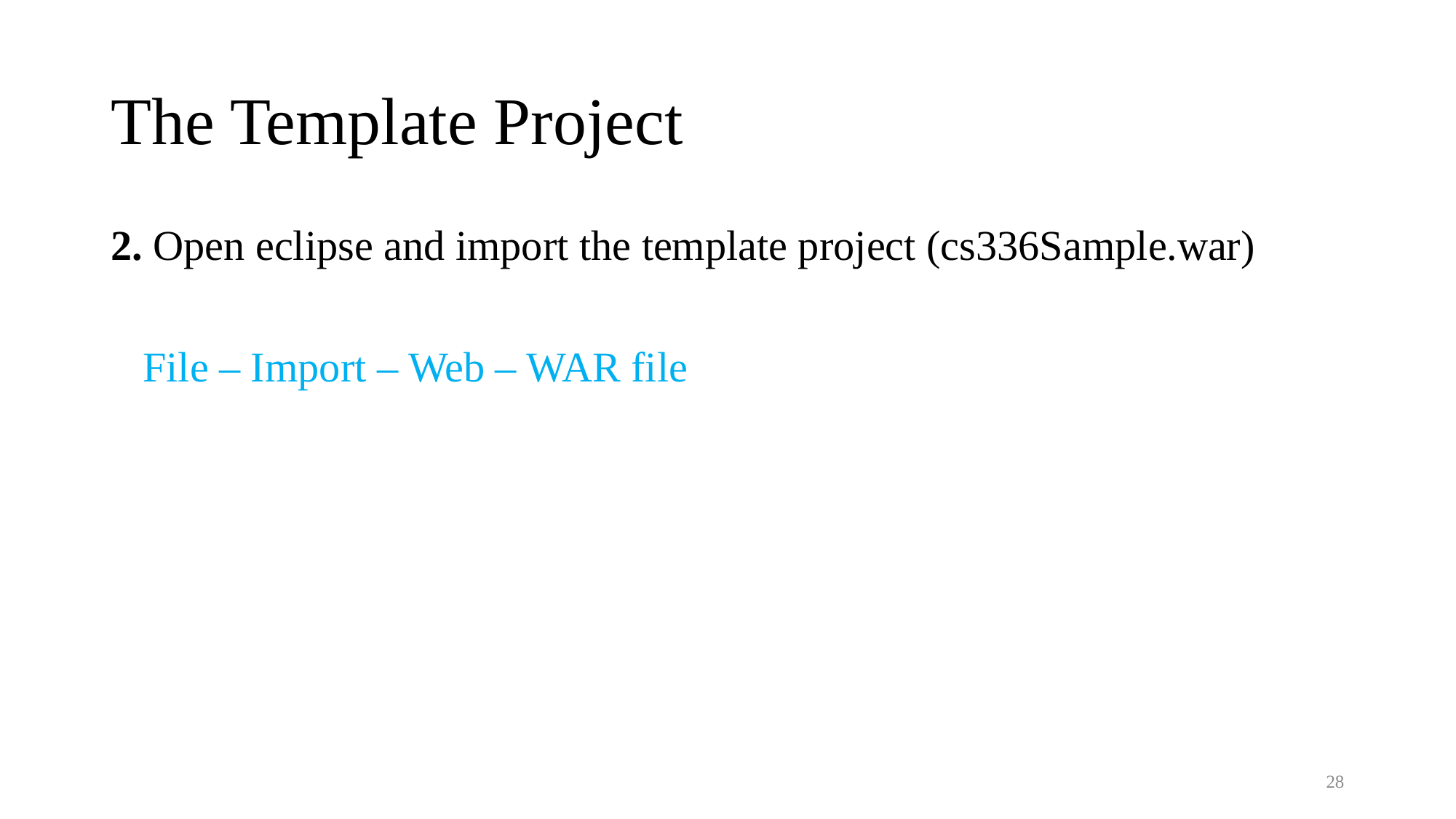

# The Template Project
2. Open eclipse and import the template project (cs336Sample.war)

   File – Import – Web – WAR file

28